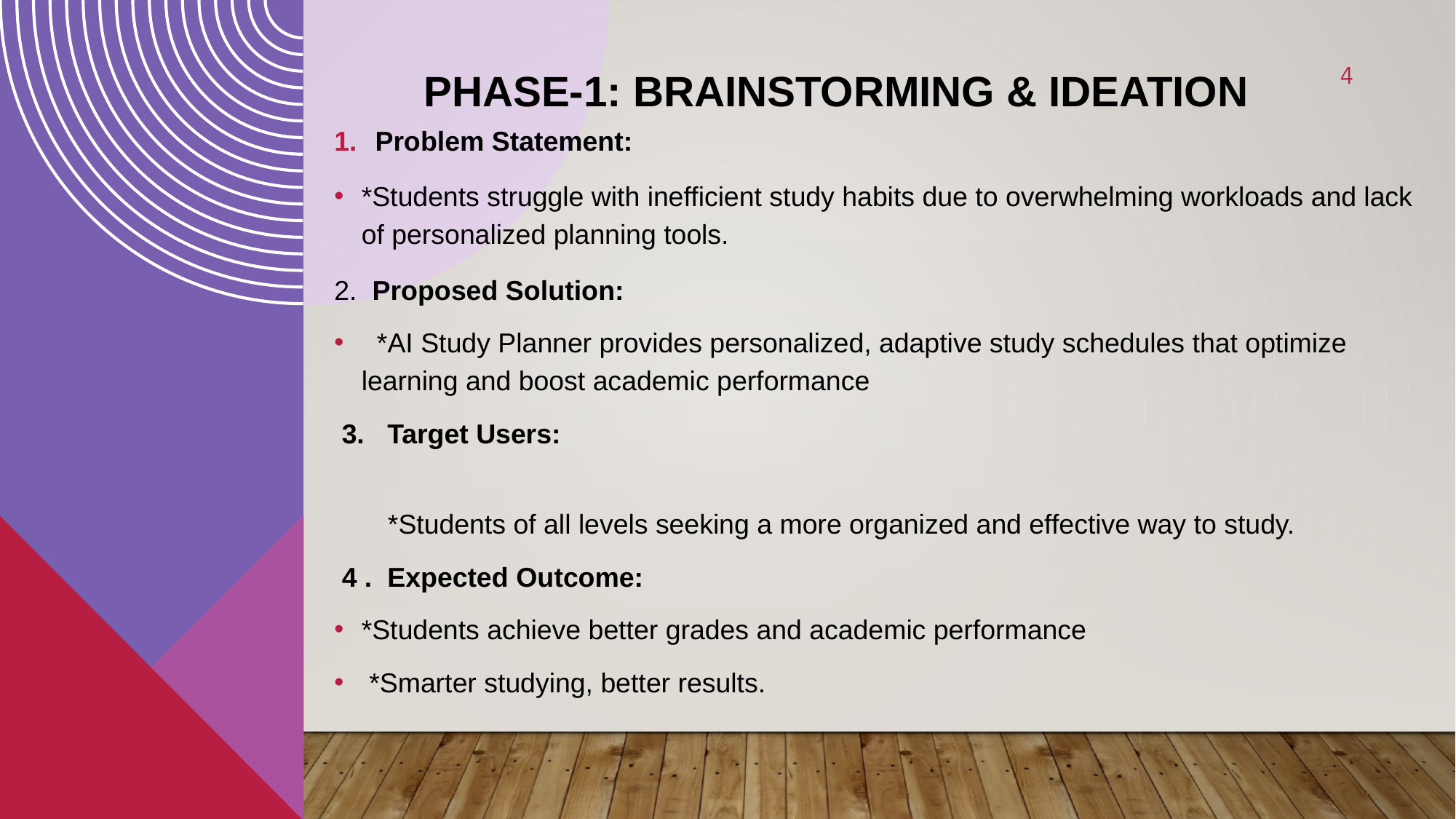

# Phase-1: Brainstorming & Ideation
4
Problem Statement:
*Students struggle with inefficient study habits due to overwhelming workloads and lack of personalized planning tools.
2.  Proposed Solution:
  *AI Study Planner provides personalized, adaptive study schedules that optimize learning and boost academic performance
 3.   Target Users:
       *Students of all levels seeking a more organized and effective way to study.
 4 .  Expected Outcome:
*Students achieve better grades and academic performance
 *Smarter studying, better results.